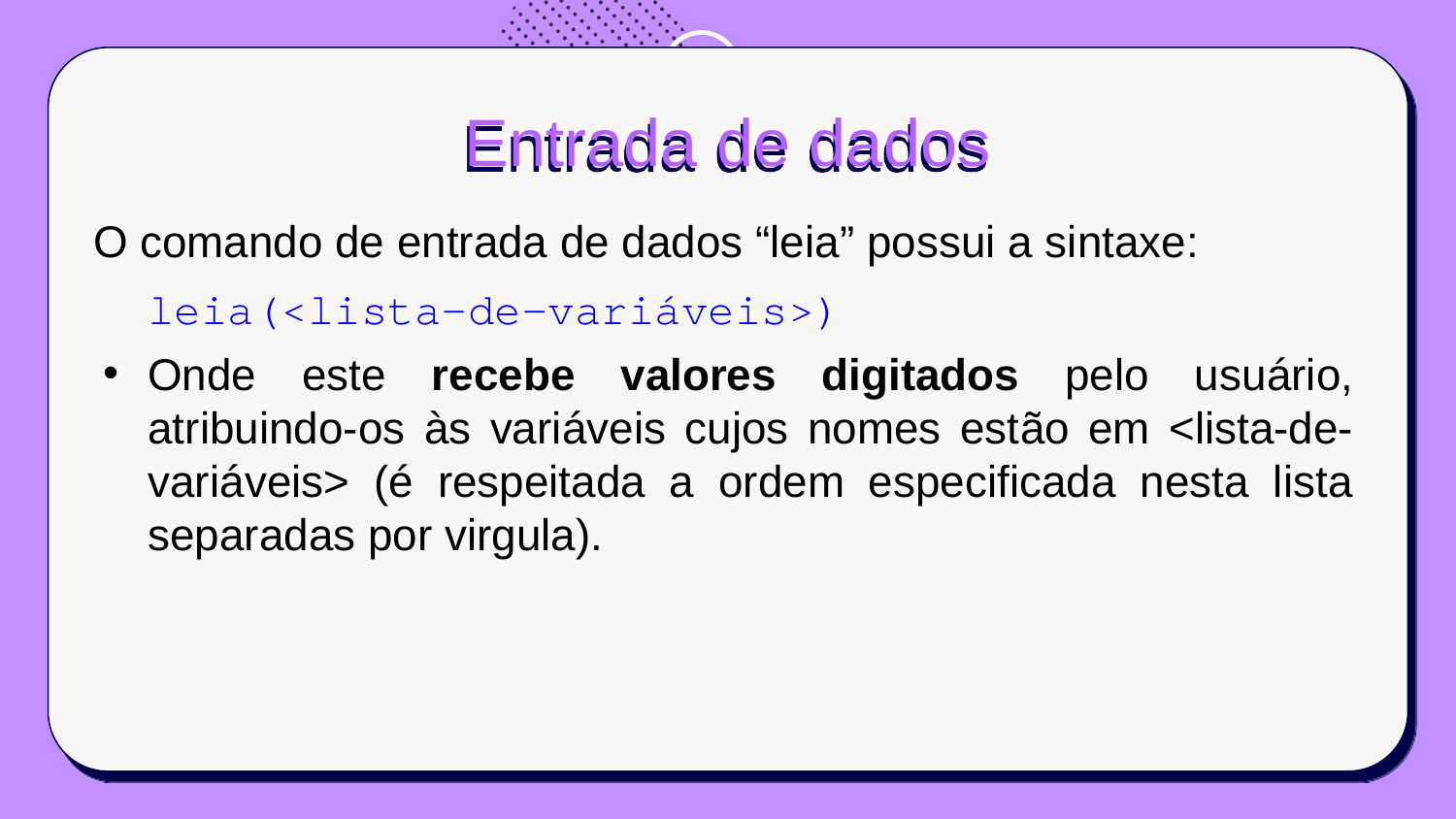

# Entrada de dados
O comando de entrada de dados “leia” possui a sintaxe:
leia(<lista-de-variáveis>)
Onde este recebe valores digitados pelo usuário, atribuindo-os às variáveis cujos nomes estão em <lista-de-variáveis> (é respeitada a ordem especificada nesta lista separadas por virgula).